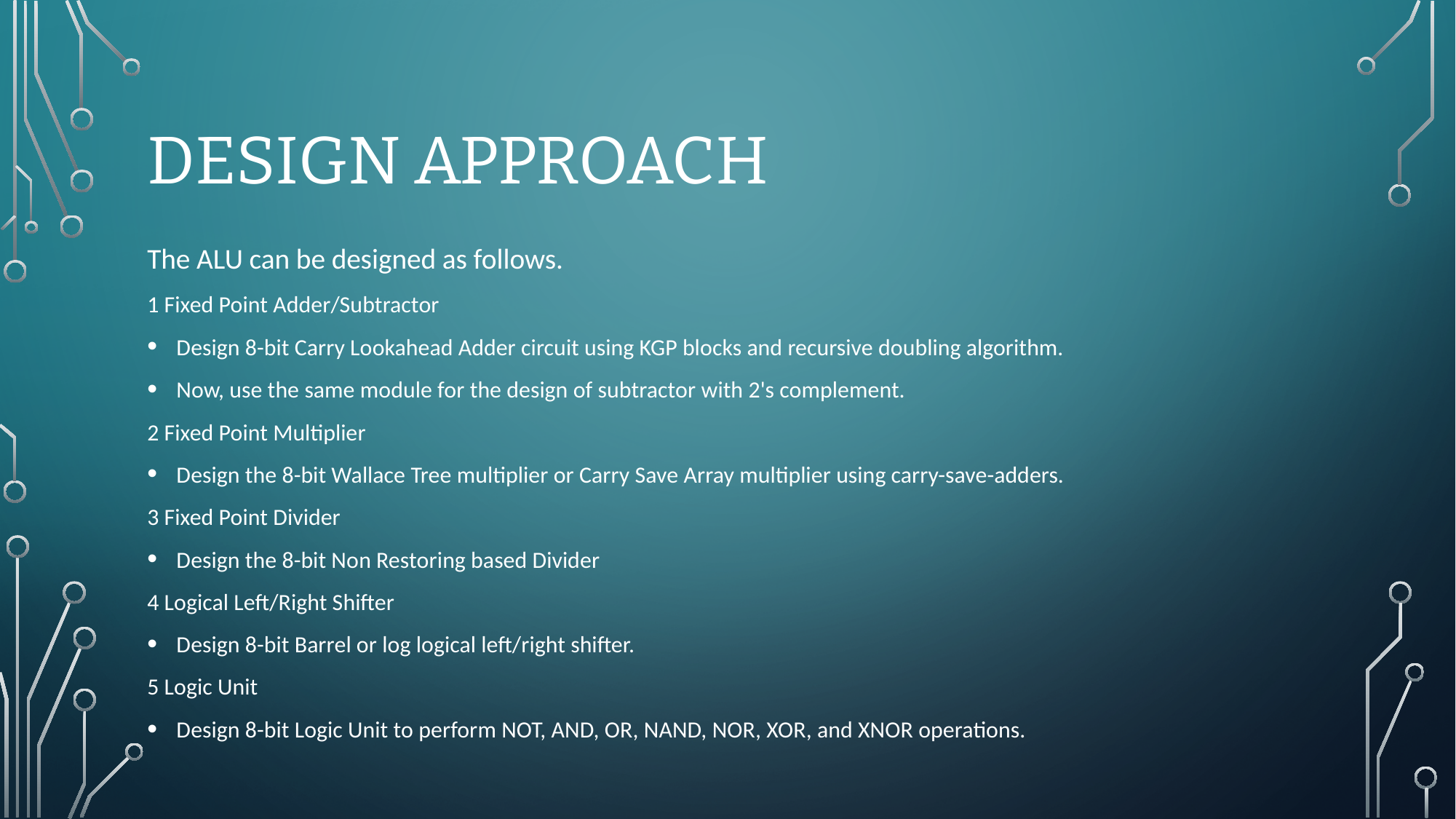

# Design approach
The ALU can be designed as follows.
1 Fixed Point Adder/Subtractor
Design 8-bit Carry Lookahead Adder circuit using KGP blocks and recursive doubling algorithm.
Now, use the same module for the design of subtractor with 2's complement.
2 Fixed Point Multiplier
Design the 8-bit Wallace Tree multiplier or Carry Save Array multiplier using carry-save-adders.
3 Fixed Point Divider
Design the 8-bit Non Restoring based Divider
4 Logical Left/Right Shifter
Design 8-bit Barrel or log logical left/right shifter.
5 Logic Unit
Design 8-bit Logic Unit to perform NOT, AND, OR, NAND, NOR, XOR, and XNOR operations.